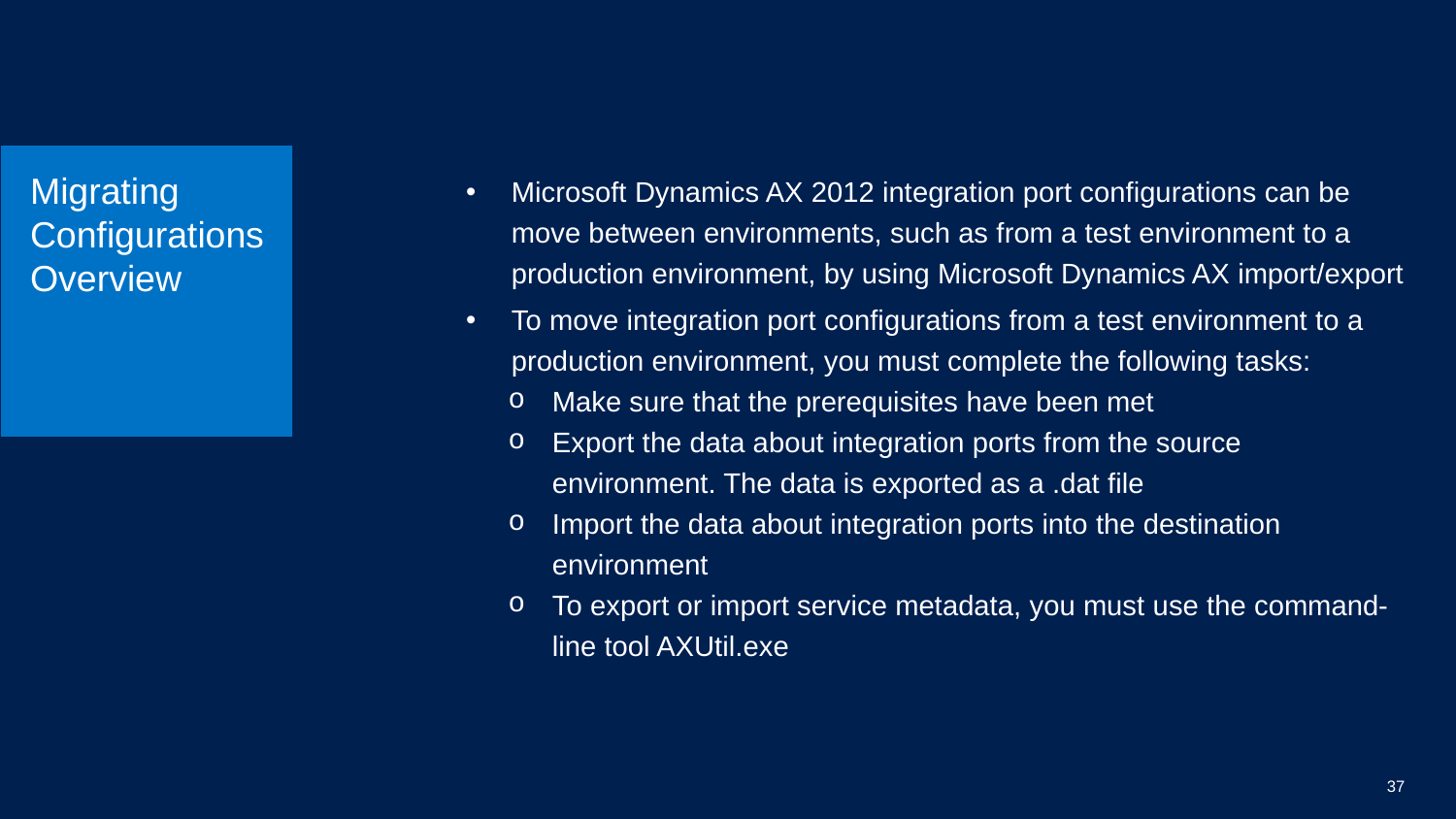

# Migrating Configurations Overview
Microsoft Dynamics AX 2012 integration port configurations can be move between environments, such as from a test environment to a production environment, by using Microsoft Dynamics AX import/export
To move integration port configurations from a test environment to a production environment, you must complete the following tasks:
Make sure that the prerequisites have been met
Export the data about integration ports from the source environment. The data is exported as a .dat file
Import the data about integration ports into the destination environment
To export or import service metadata, you must use the command-line tool AXUtil.exe
37